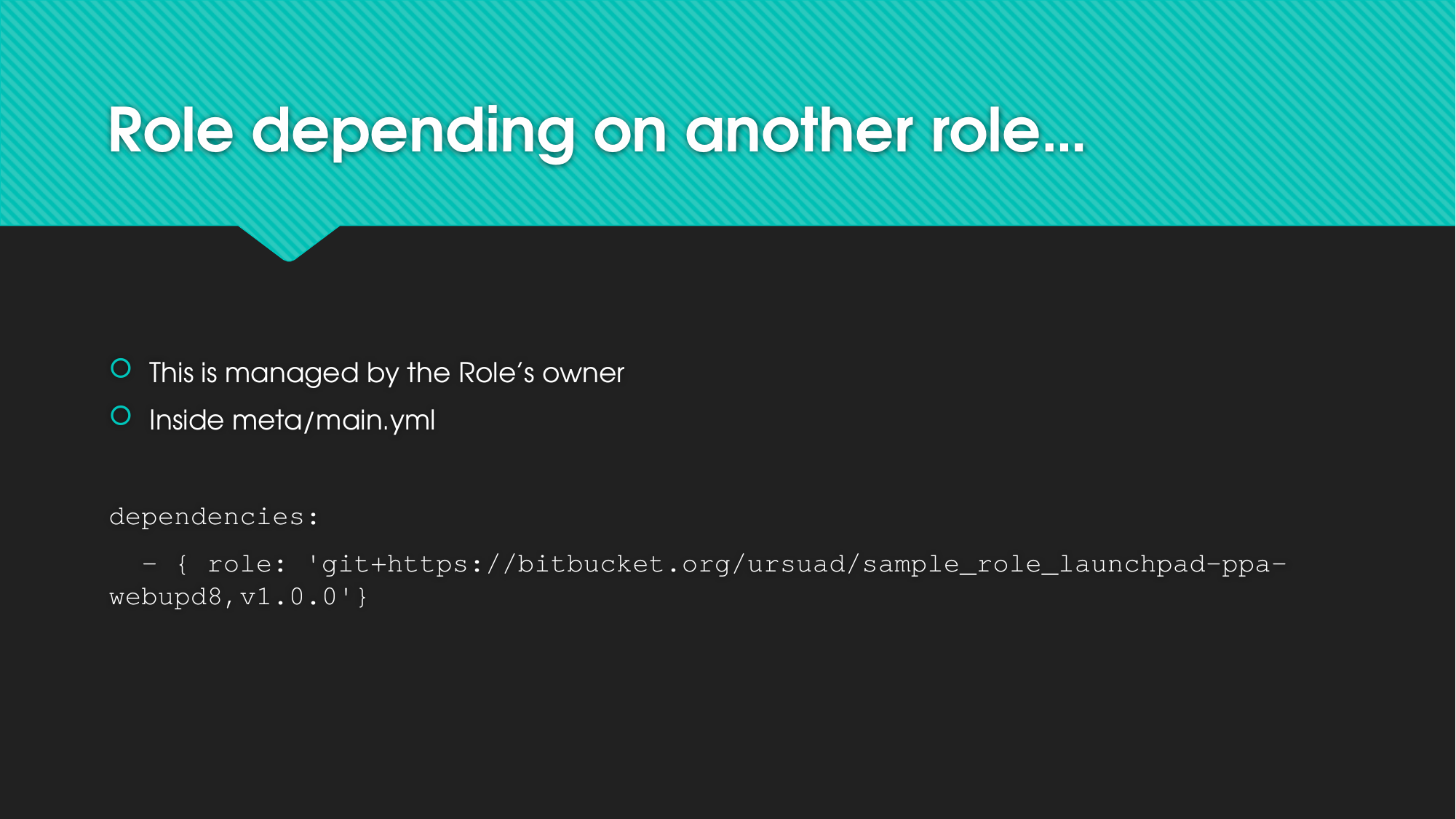

# Role depending on another role…
This is managed by the Role’s owner
Inside meta/main.yml

dependencies:
  - { role: 'git+https://bitbucket.org/ursuad/sample_role_launchpad-ppa-webupd8,v1.0.0'}